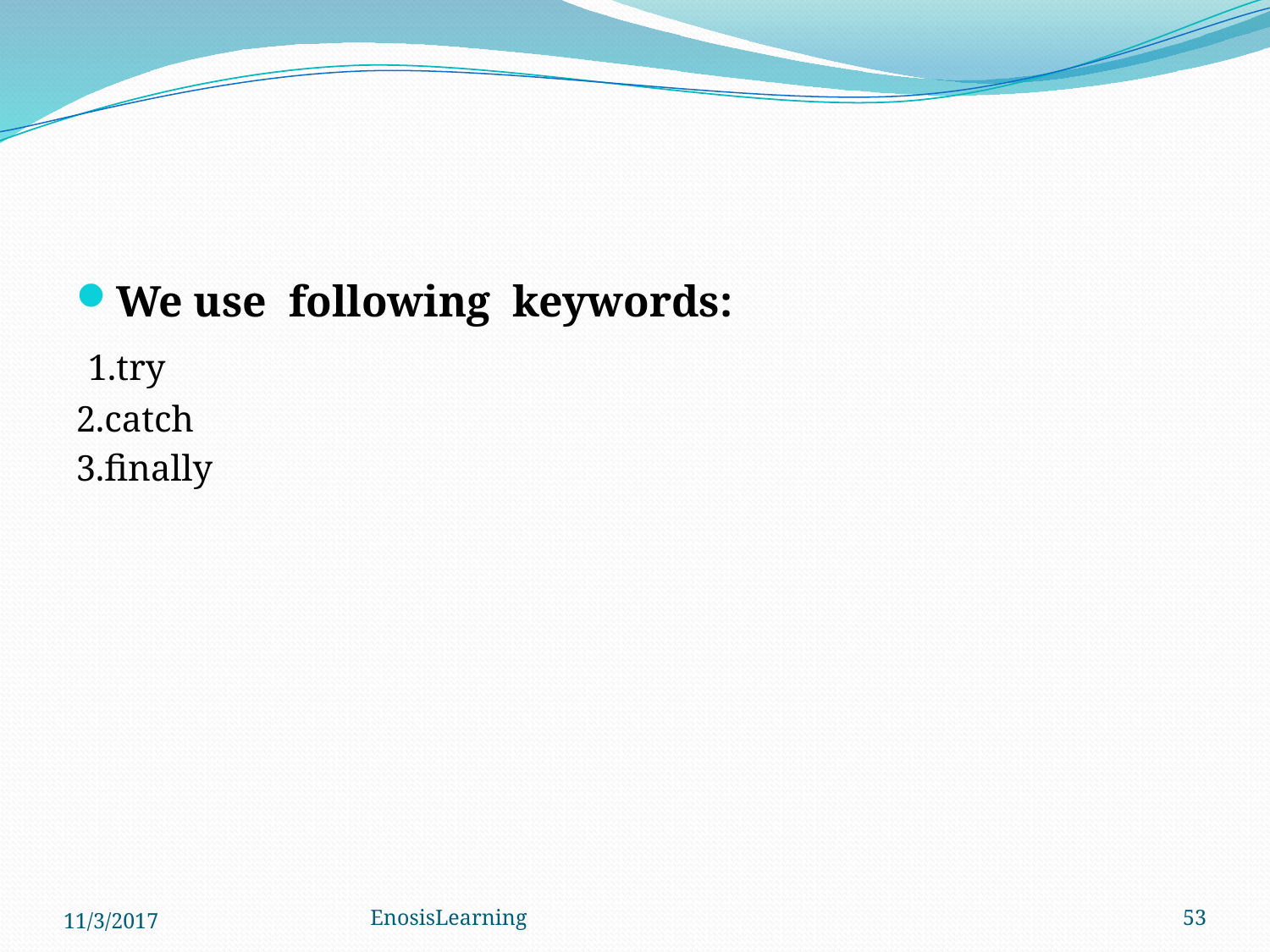

We use  following  keywords:
 1.try
2.catch
3.finally
11/3/2017
EnosisLearning
53